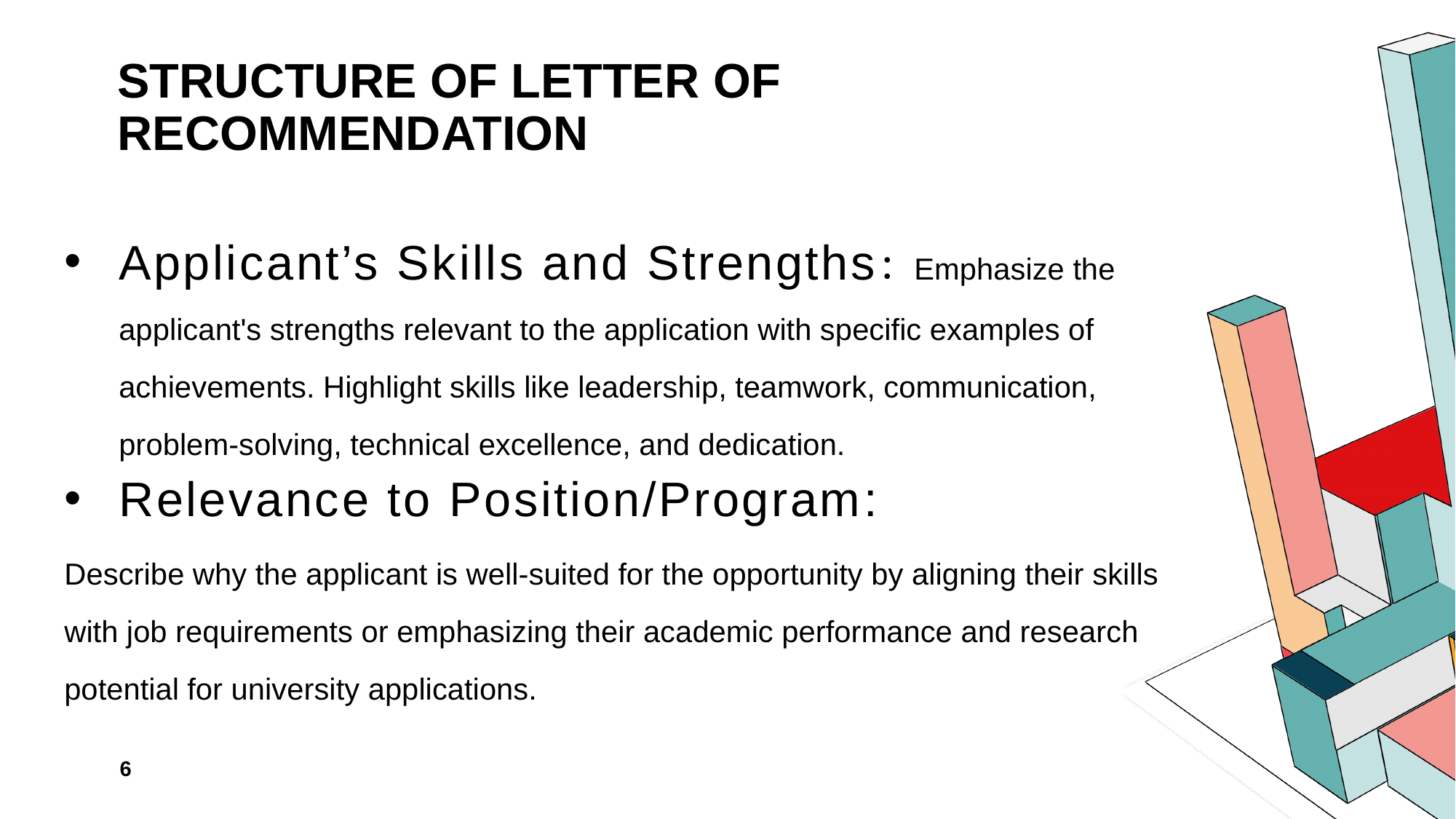

# Structure of letter of recommendation
Applicant’s Skills and Strengths:   Emphasize the applicant's strengths relevant to the application with specific examples of achievements. Highlight skills like leadership, teamwork, communication, problem-solving, technical excellence, and dedication.
Relevance to Position/Program:
Describe why the applicant is well-suited for the opportunity by aligning their skills with job requirements or emphasizing their academic performance and research potential for university applications.

6